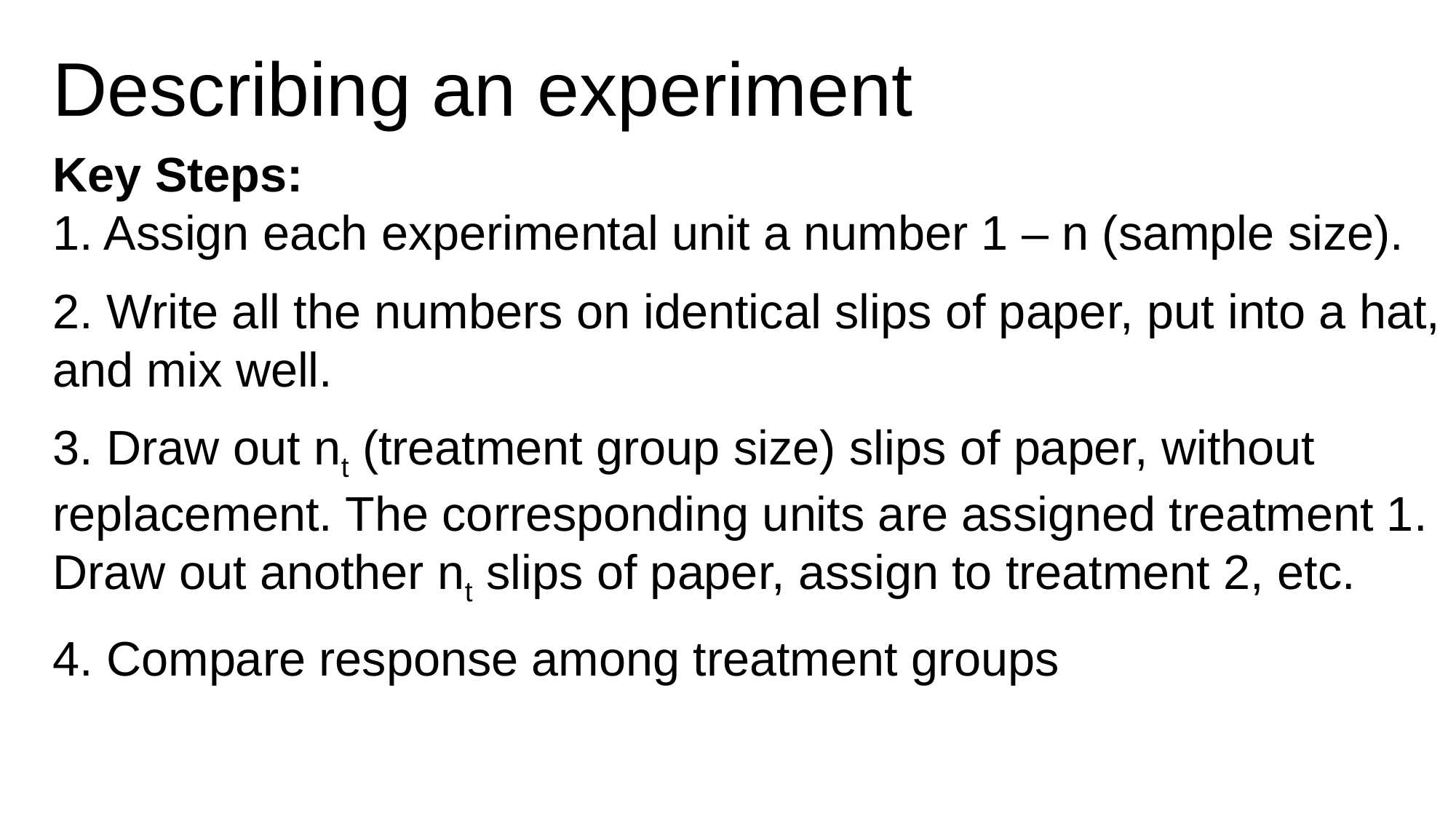

Describing an experiment
Key Steps:
1. Assign each experimental unit a number 1 – n (sample size).

2. Write all the numbers on identical slips of paper, put into a hat, and mix well.

3. Draw out nt (treatment group size) slips of paper, without replacement. The corresponding units are assigned treatment 1. Draw out another nt slips of paper, assign to treatment 2, etc.

4. Compare response among treatment groups